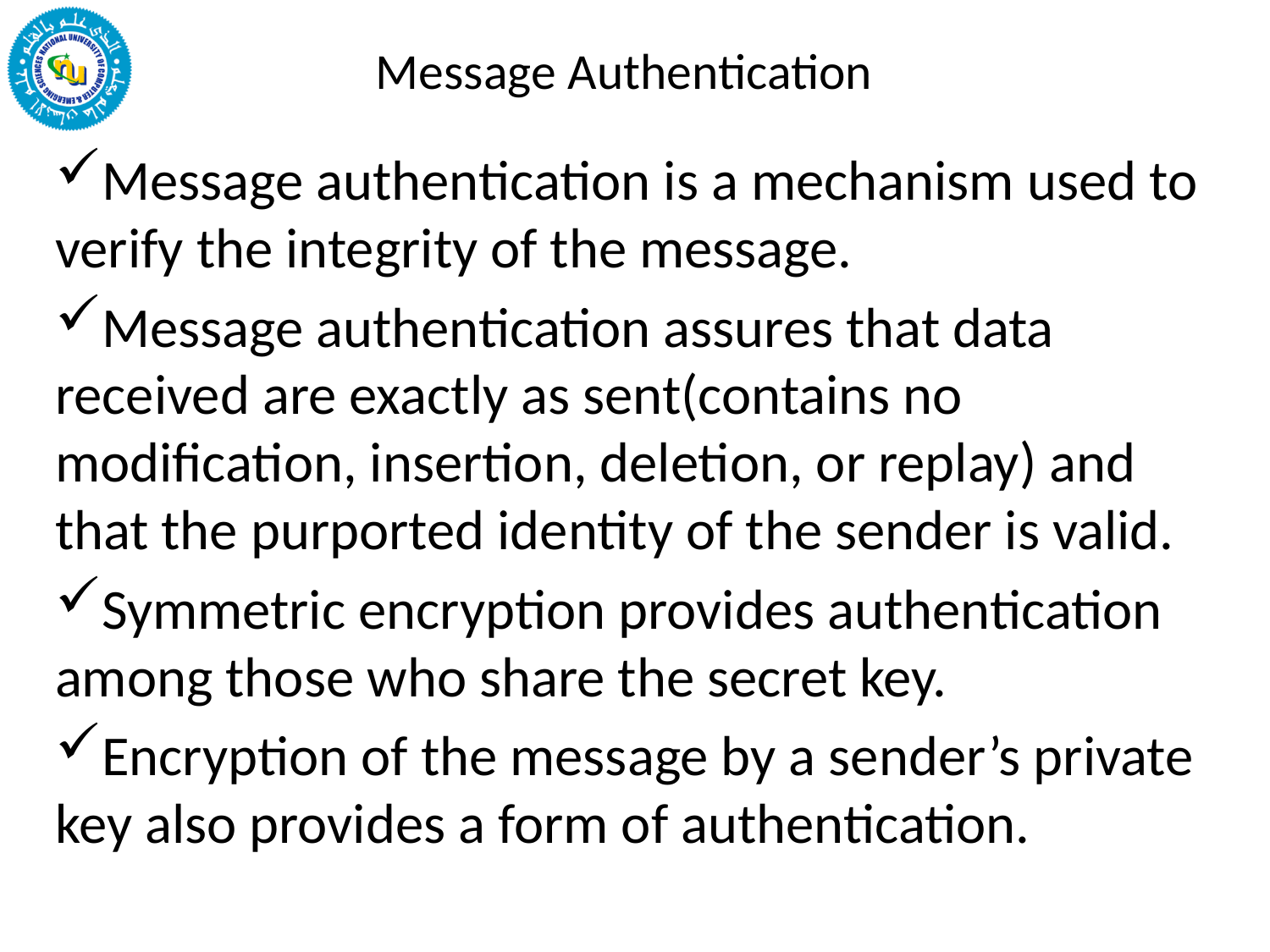

# Message Authentication
Message authentication is a mechanism used to verify the integrity of the message.
Message authentication assures that data received are exactly as sent(contains no modification, insertion, deletion, or replay) and that the purported identity of the sender is valid.
Symmetric encryption provides authentication among those who share the secret key.
Encryption of the message by a sender’s private key also provides a form of authentication.